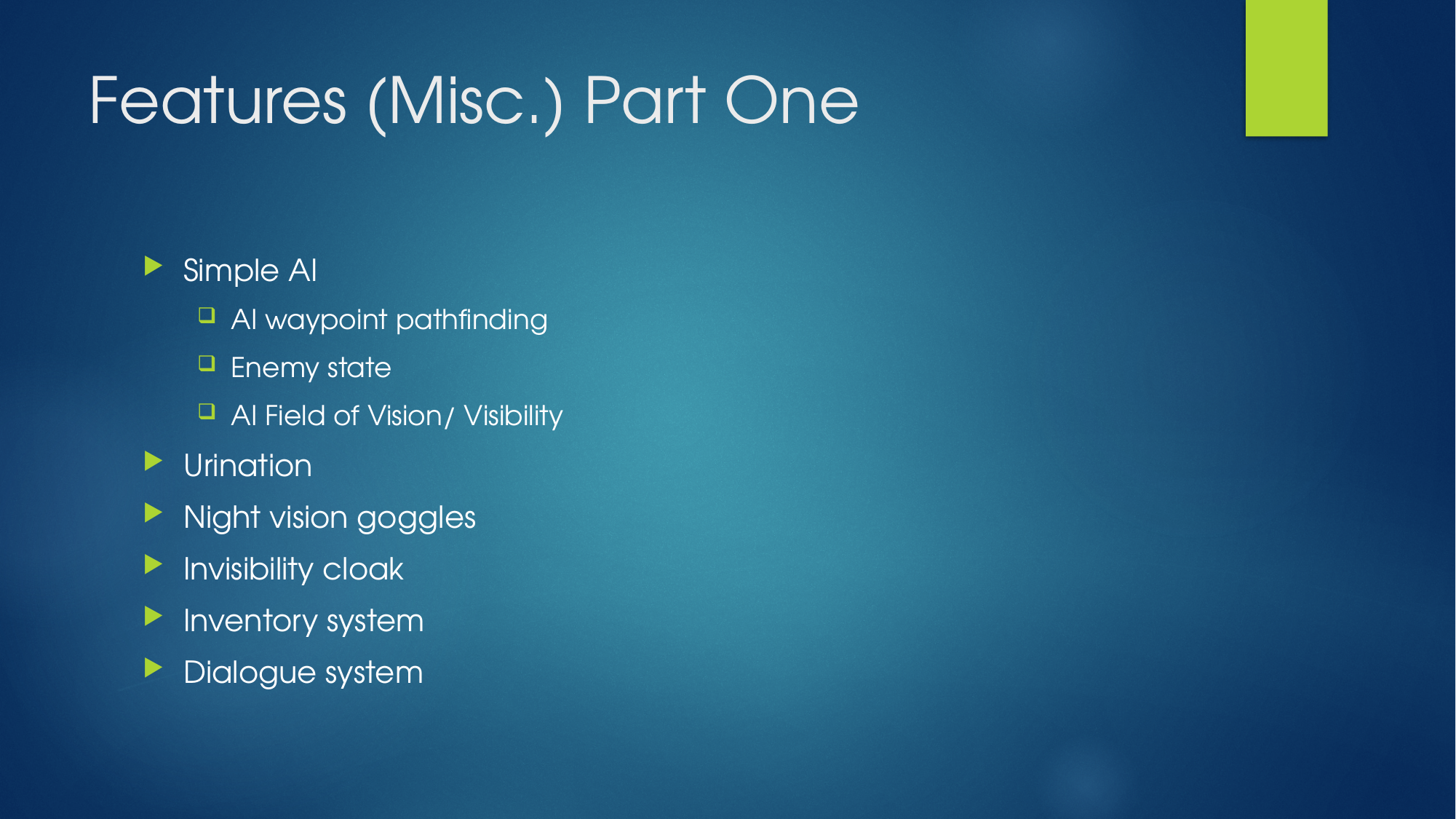

# Features (Misc.) Part One
Simple AI
AI waypoint pathfinding
Enemy state
AI Field of Vision/ Visibility
Urination
Night vision goggles
Invisibility cloak
Inventory system
Dialogue system